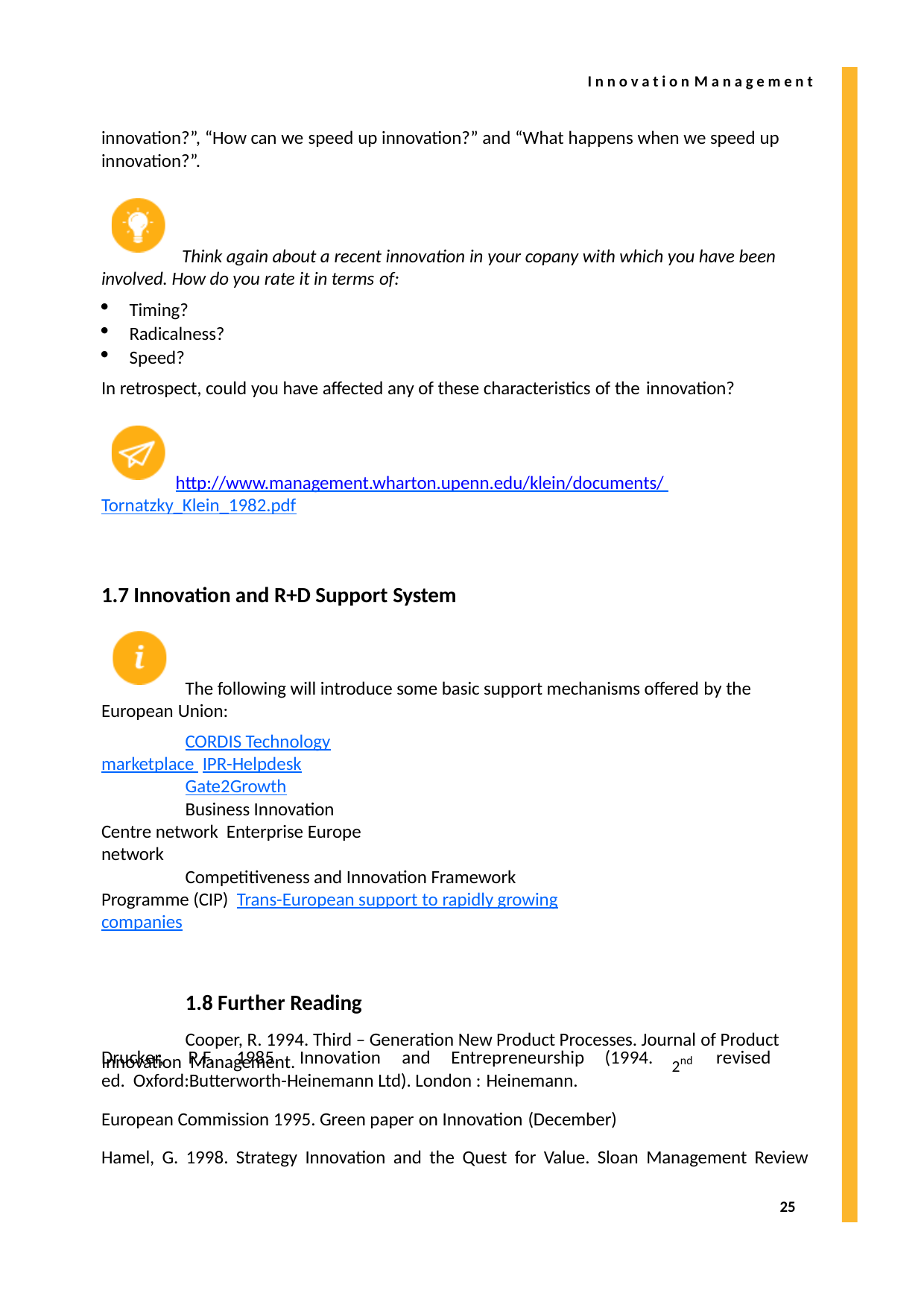

I n n o v a t i o n M a n a g e m e n t

innovation?”, “How can we speed up innovation?” and “What happens when we speed up  innovation?”.

Think again about a recent innovation in your copany with which you have been  involved. How do you rate it in terms of:
Timing?
Radicalness?
Speed?
In retrospect, could you have affected any of these characteristics of the innovation?

http://www.management.wharton.upenn.edu/klein/documents/  Tornatzky_Klein_1982.pdf
1.7 Innovation and R+D Support System

The following will introduce some basic support mechanisms offered by the  European Union:
CORDIS Technology marketplace  IPR-Helpdesk
Gate2Growth
Business Innovation Centre network  Enterprise Europe network
Competitiveness and Innovation Framework Programme (CIP)  Trans-European support to rapidly growing companies

1.8 Further Reading
Cooper, R. 1994. Third – Generation New Product Processes. Journal of Product Innovation  Management.
2nd
Drucker,	P.F.	1985.	Innovation	and	Entrepreneurship	(1994.	revised	ed.  Oxford:Butterworth-Heinemann Ltd). London : Heinemann.
European Commission 1995. Green paper on Innovation (December)
Hamel, G. 1998. Strategy Innovation and the Quest for Value. Sloan Management Review

25